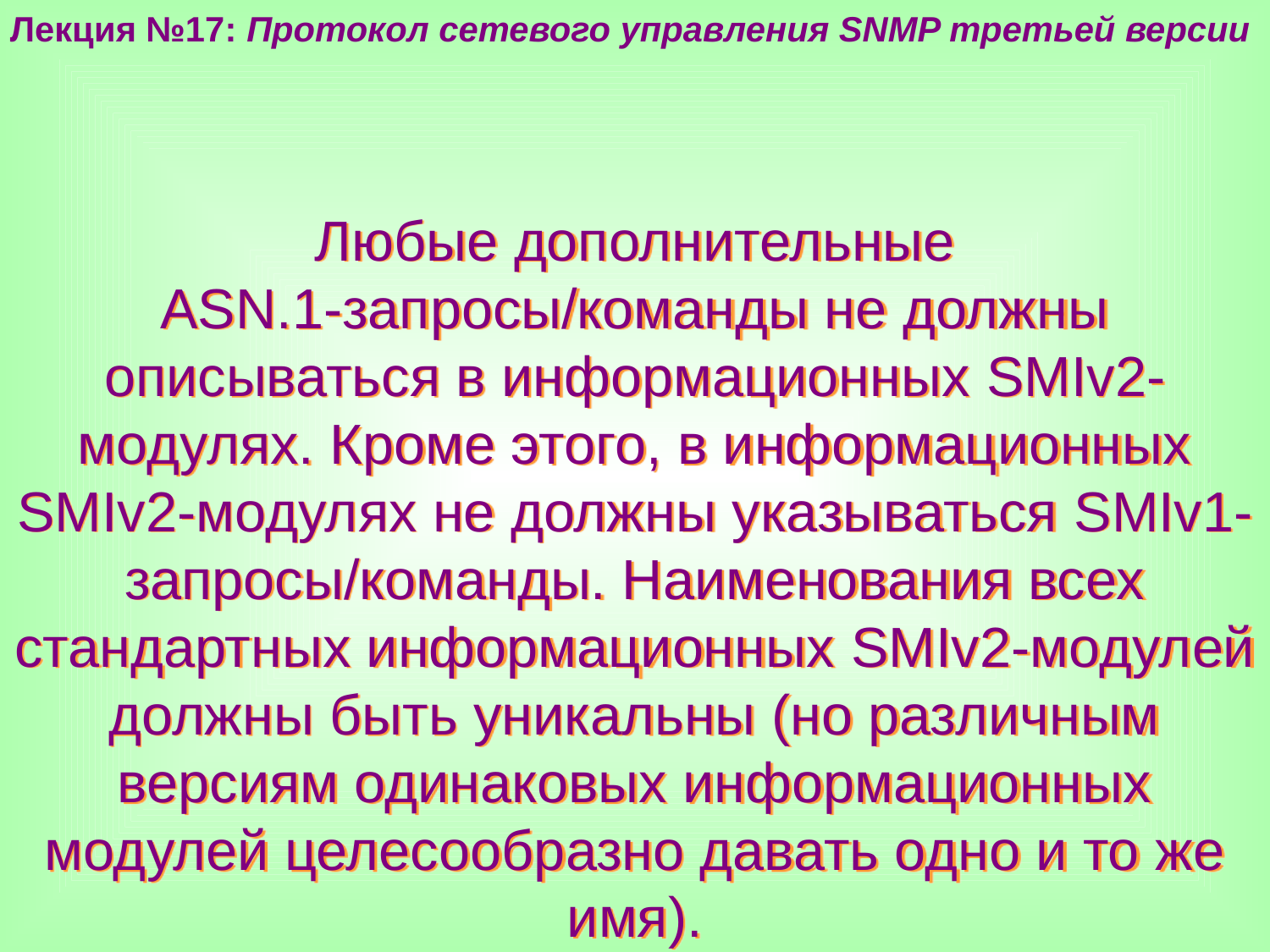

Лекция №17: Протокол сетевого управления SNMP третьей версии
Любые дополнительные ASN.1-запросы/команды не должны описываться в информационных SMIv2-модулях. Кроме этого, в информационных SMIv2-модулях не должны указываться SMIv1-запросы/команды. Наименования всех стандартных информационных SMIv2-модулей должны быть уникальны (но различным версиям одинаковых информационных модулей целесообразно давать одно и то же имя).